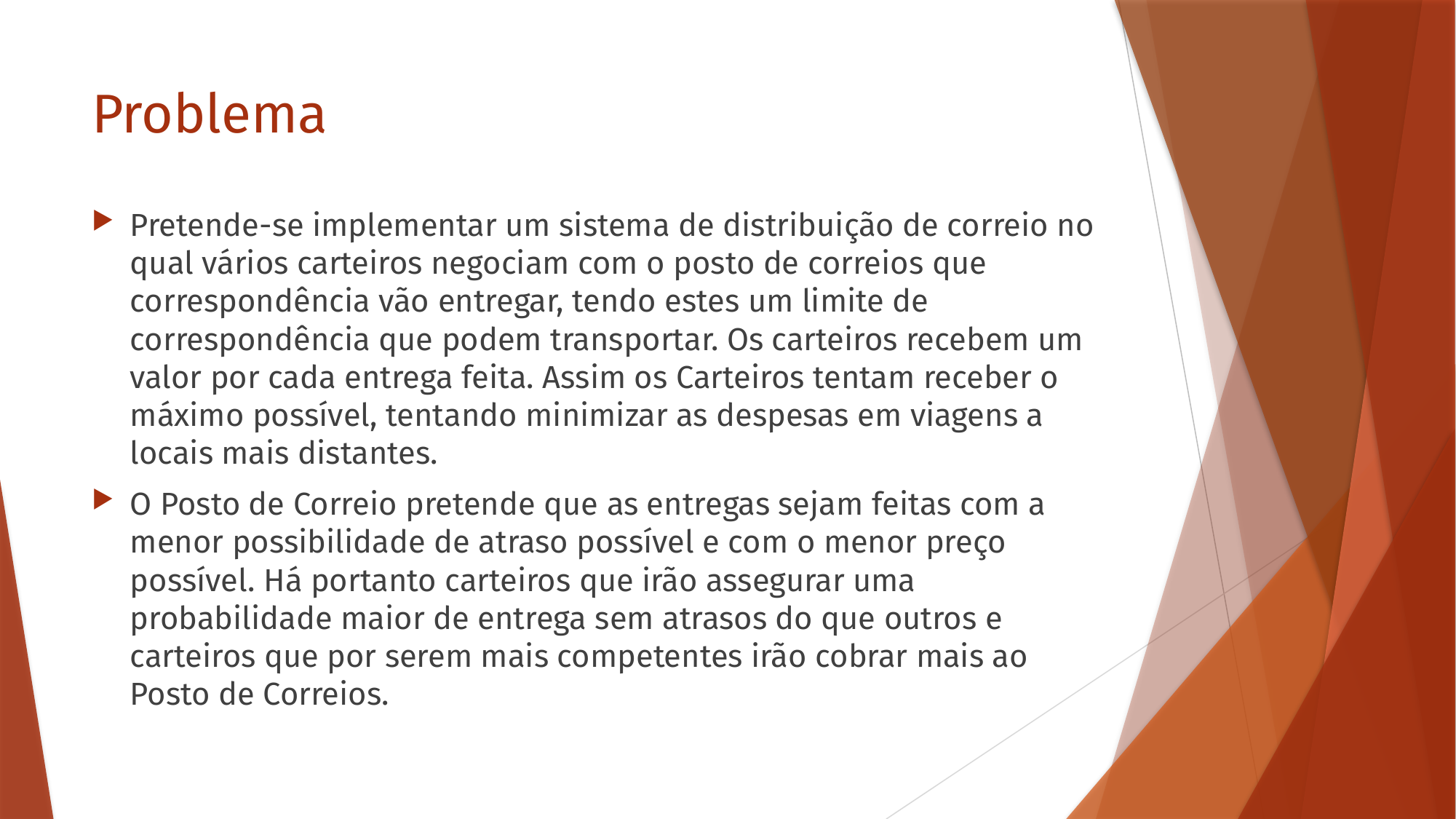

# Problema
Pretende-se implementar um sistema de distribuição de correio no qual vários carteiros negociam com o posto de correios que correspondência vão entregar, tendo estes um limite de correspondência que podem transportar. Os carteiros recebem um valor por cada entrega feita. Assim os Carteiros tentam receber o máximo possível, tentando minimizar as despesas em viagens a locais mais distantes.
O Posto de Correio pretende que as entregas sejam feitas com a menor possibilidade de atraso possível e com o menor preço possível. Há portanto carteiros que irão assegurar uma probabilidade maior de entrega sem atrasos do que outros e carteiros que por serem mais competentes irão cobrar mais ao Posto de Correios.